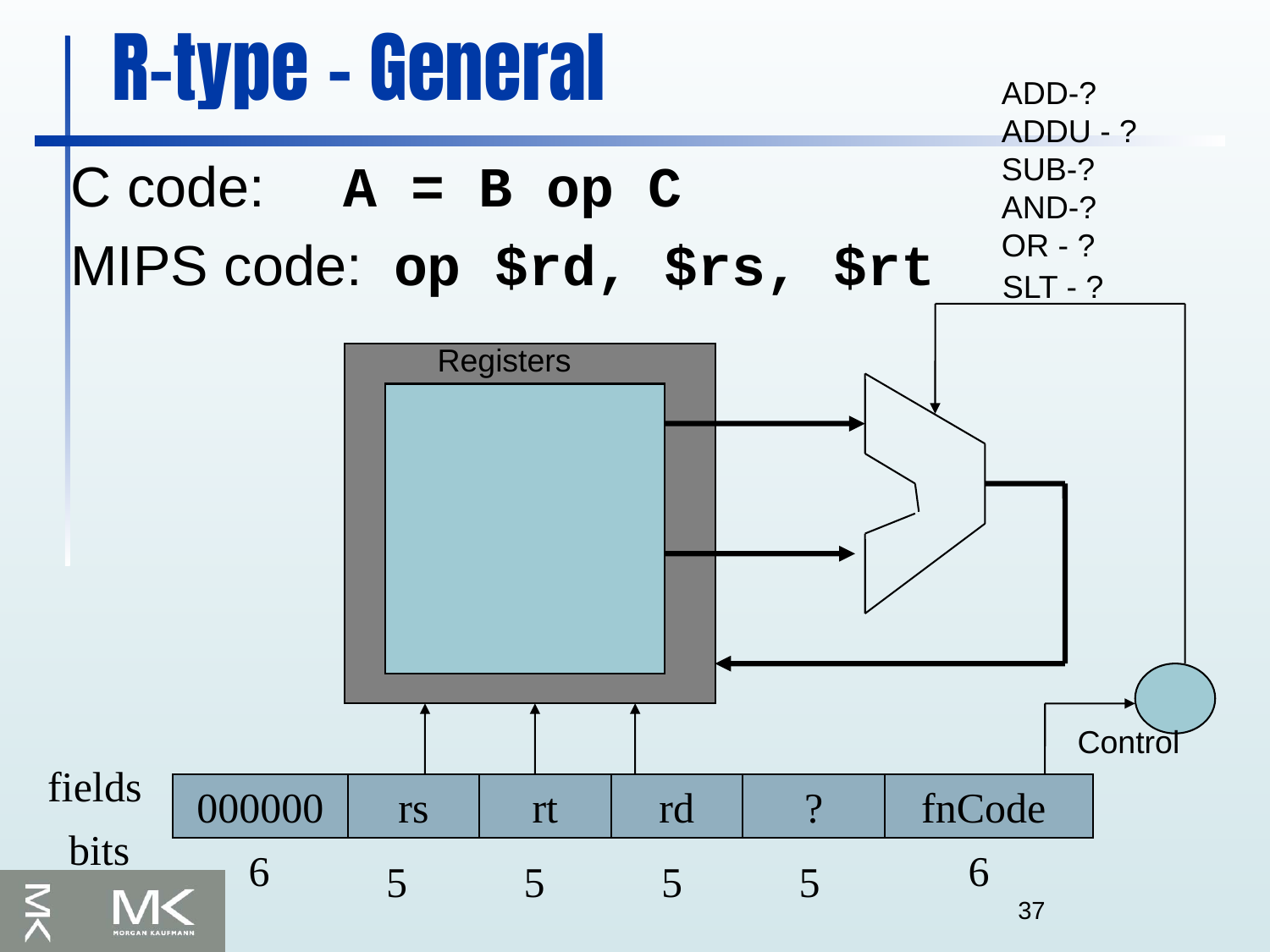

R-type - General
ADD-?
ADDU - ?
SUB-?
AND-?
OR - ?
C code:     A = B op C
MIPS code:  op $rd, $rs, $rt
SLT - ?

Registers

Control
fields
000000
rs
rt
rd
?
fnCode
bits
6
6
5
5
5
5

37
3/11/2023